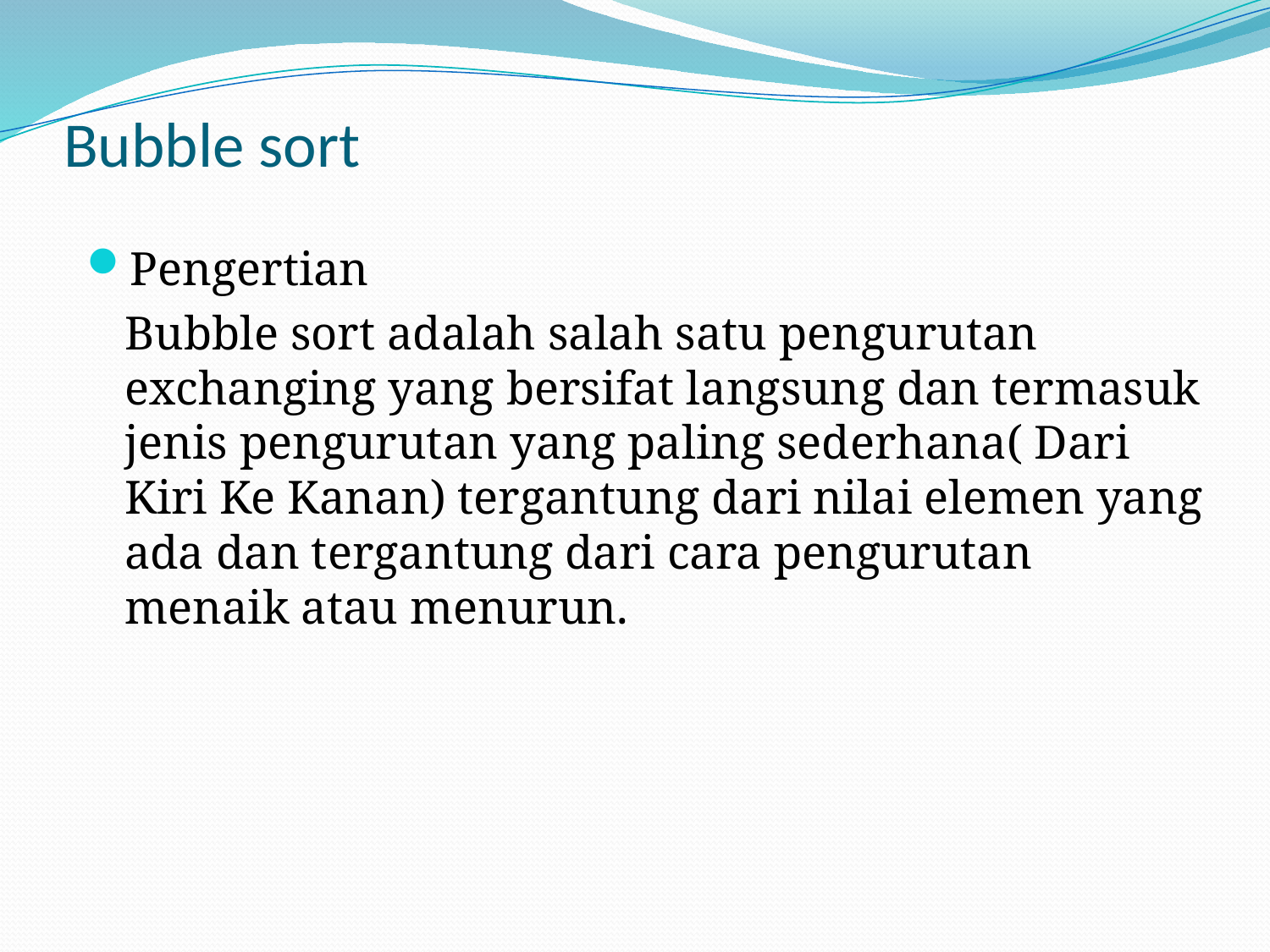

# Bubble sort

Pengertian
	Bubble sort adalah salah satu pengurutan exchanging yang bersifat langsung dan termasuk jenis pengurutan yang paling sederhana( Dari Kiri Ke Kanan) tergantung dari nilai elemen yang ada dan tergantung dari cara pengurutan menaik atau menurun.